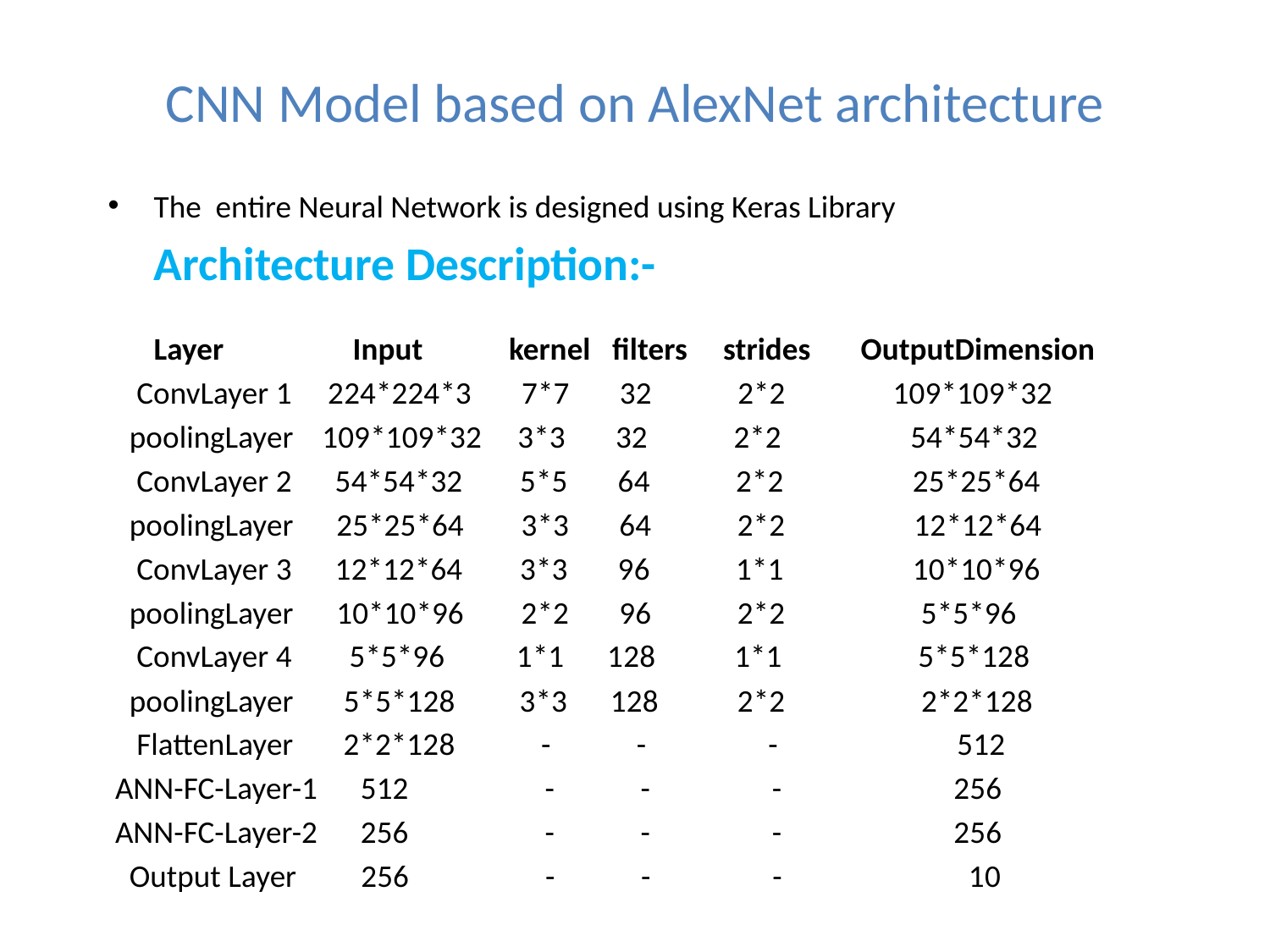

# CNN Model based on AlexNet architecture
The  entire Neural Network is designed using Keras Library
	Architecture Description:-

	Layer                  Input            kernel   filters     strides       OutputDimension
    ConvLayer 1     224*224*3       7*7       32            2*2               109*109*32
   poolingLayer    109*109*32     3*3       32            2*2                  54*54*32
    ConvLayer 2      54*54*32        5*5       64            2*2                  25*25*64
   poolingLayer      25*25*64        3*3       64            2*2                  12*12*64
    ConvLayer 3      12*12*64        3*3       96            1*1                  10*10*96
   poolingLayer      10*10*96        2*2       96            2*2                   5*5*96
    ConvLayer 4        5*5*96          1*1      128           1*1                   5*5*128
   poolingLayer       5*5*128         3*3      128           2*2                   2*2*128
    FlattenLayer       2*2*128            -            -                 -                         512
 ANN-FC-Layer-1      512                   -            -                 -                        256
 ANN-FC-Layer-2      256                   -            -                 -                        256
   Output Layer         256                   -            -                 -                          10